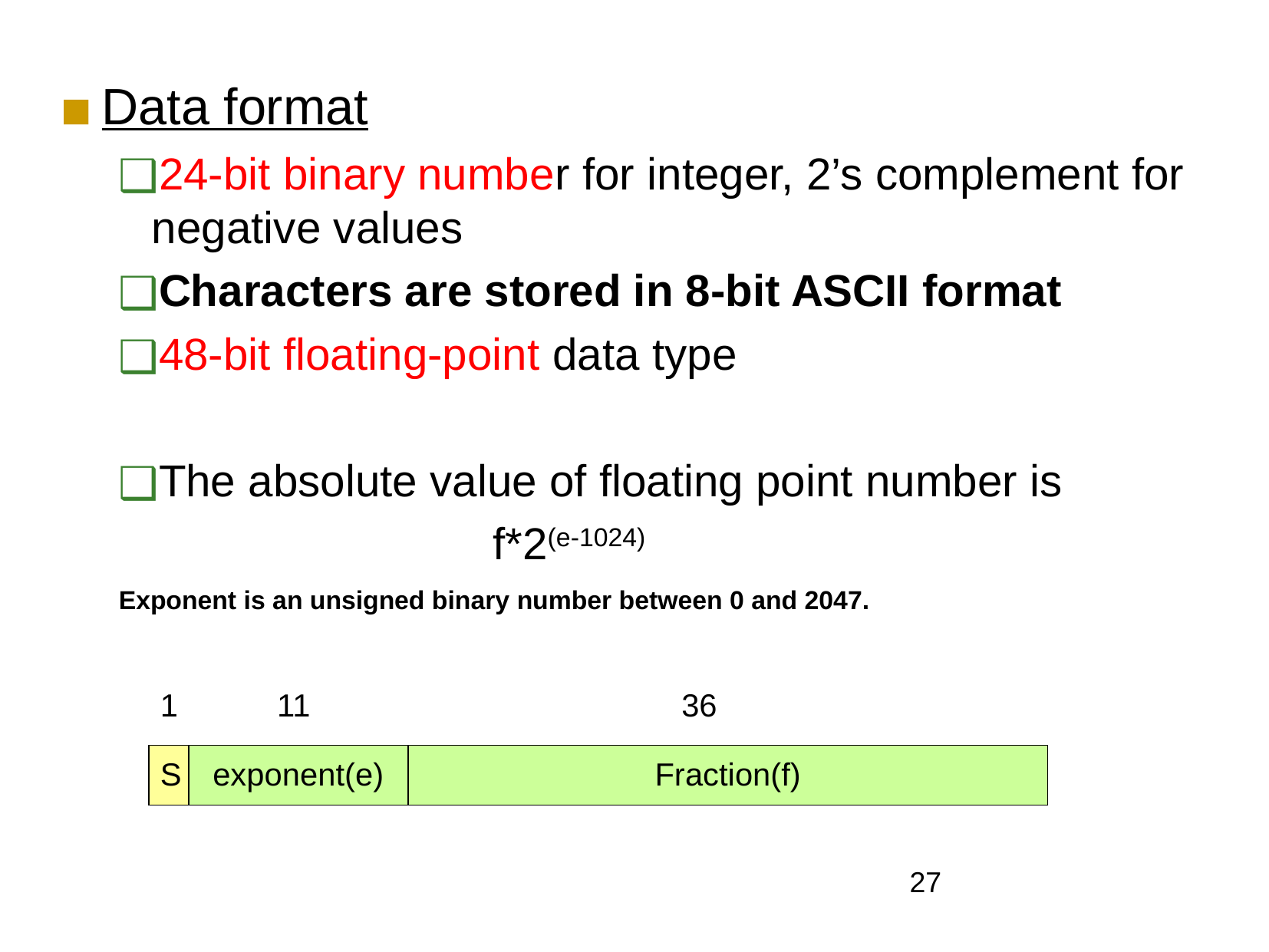

Data format
24-bit binary number for integer, 2’s complement for negative values
Characters are stored in 8-bit ASCII format
48-bit floating-point data type

The absolute value of floating point number is
                              f*2(e-1024)
Exponent is an unsigned binary number between 0 and 2047.

1
11
36
S
exponent(e)
Fraction(f)
27